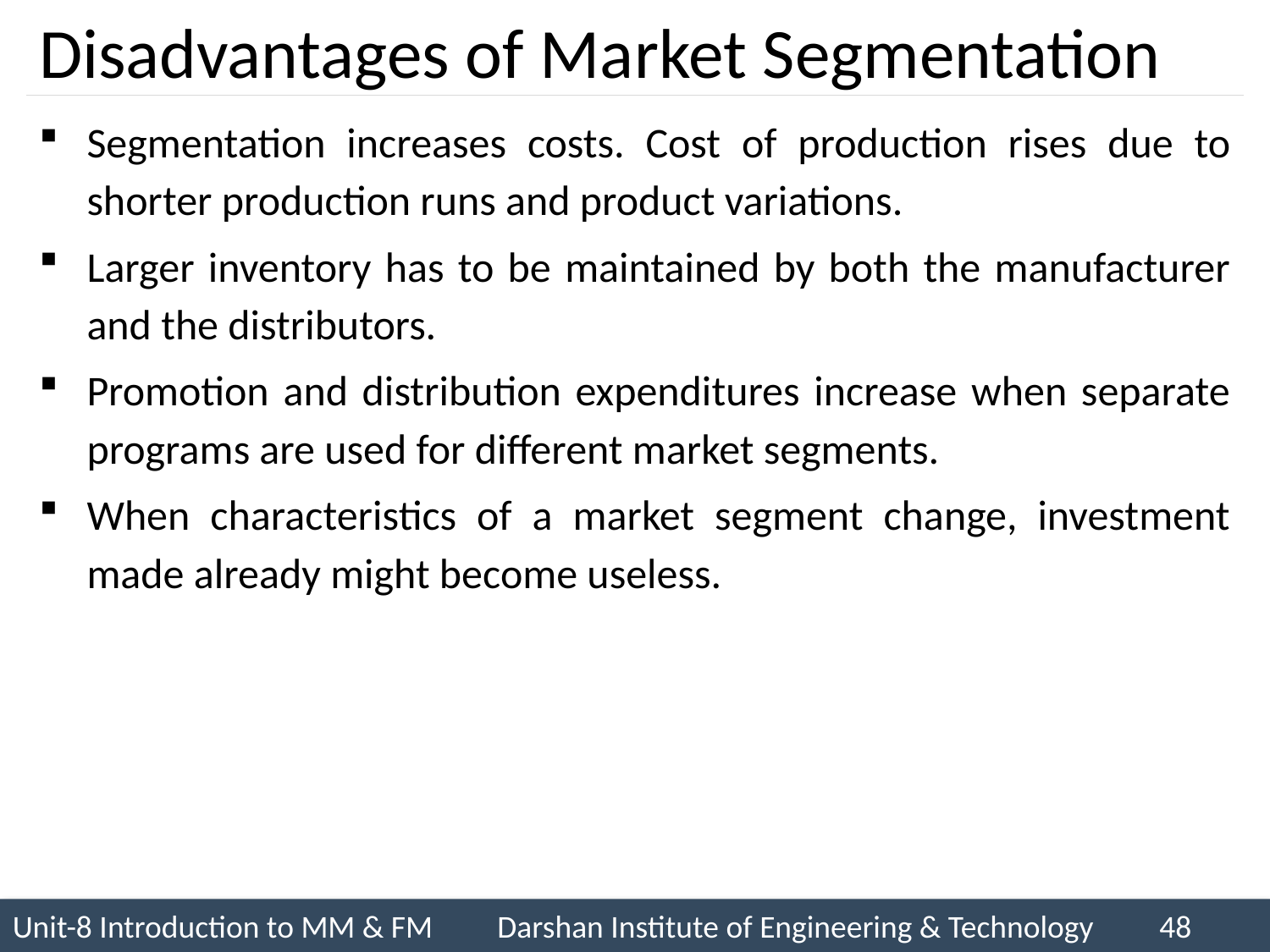

# Disadvantages of Market Segmentation
Segmentation increases costs. Cost of production rises due to shorter production runs and product variations.
Larger inventory has to be maintained by both the manufacturer and the distributors.
Promotion and distribution expenditures increase when separate programs are used for different market segments.
When characteristics of a market segment change, investment made already might become useless.